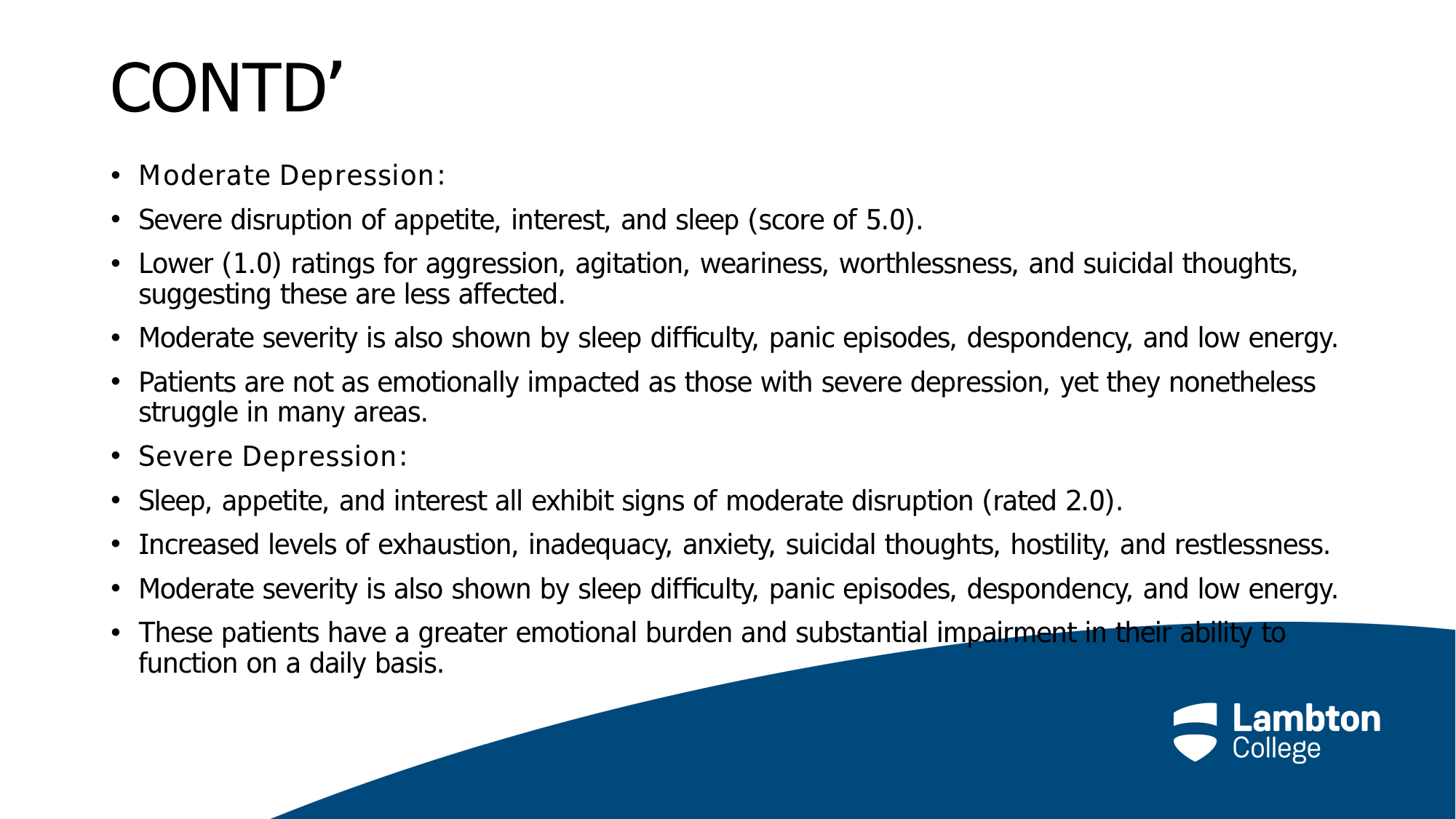

# CONTD’
Moderate Depression:
Severe disruption of appetite, interest, and sleep (score of 5.0).
Lower (1.0) ratings for aggression, agitation, weariness, worthlessness, and suicidal thoughts, suggesting these are less affected.
Moderate severity is also shown by sleep difficulty, panic episodes, despondency, and low energy.
Patients are not as emotionally impacted as those with severe depression, yet they nonetheless struggle in many areas.
Severe Depression:
Sleep, appetite, and interest all exhibit signs of moderate disruption (rated 2.0).
Increased levels of exhaustion, inadequacy, anxiety, suicidal thoughts, hostility, and restlessness.
Moderate severity is also shown by sleep difficulty, panic episodes, despondency, and low energy.
These patients have a greater emotional burden and substantial impairment in their ability to function on a daily basis.